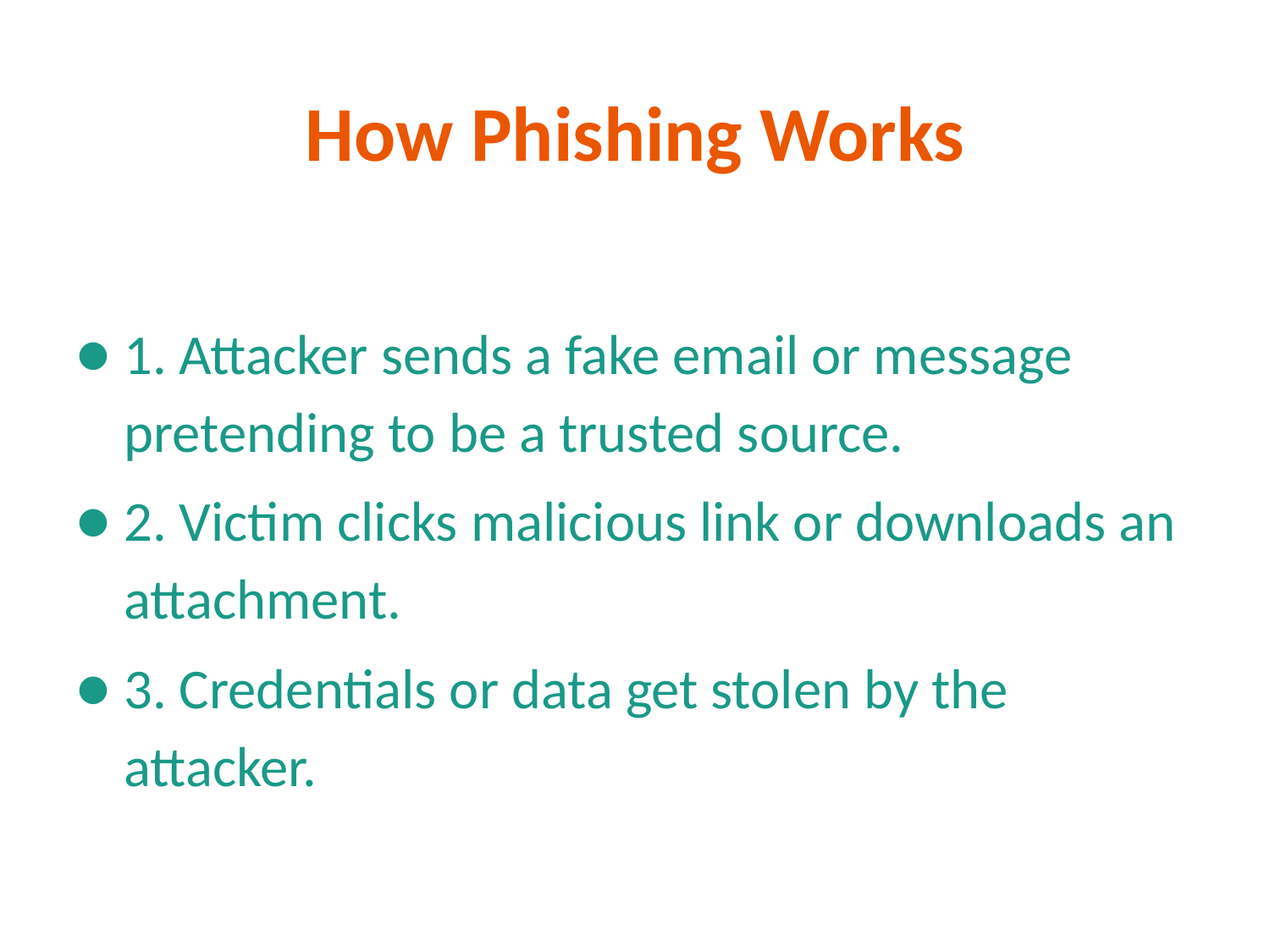

# How Phishing Works

1. Attacker sends a fake email or message pretending to be a trusted source.
2. Victim clicks malicious link or downloads an attachment.
3. Credentials or data get stolen by the attacker.